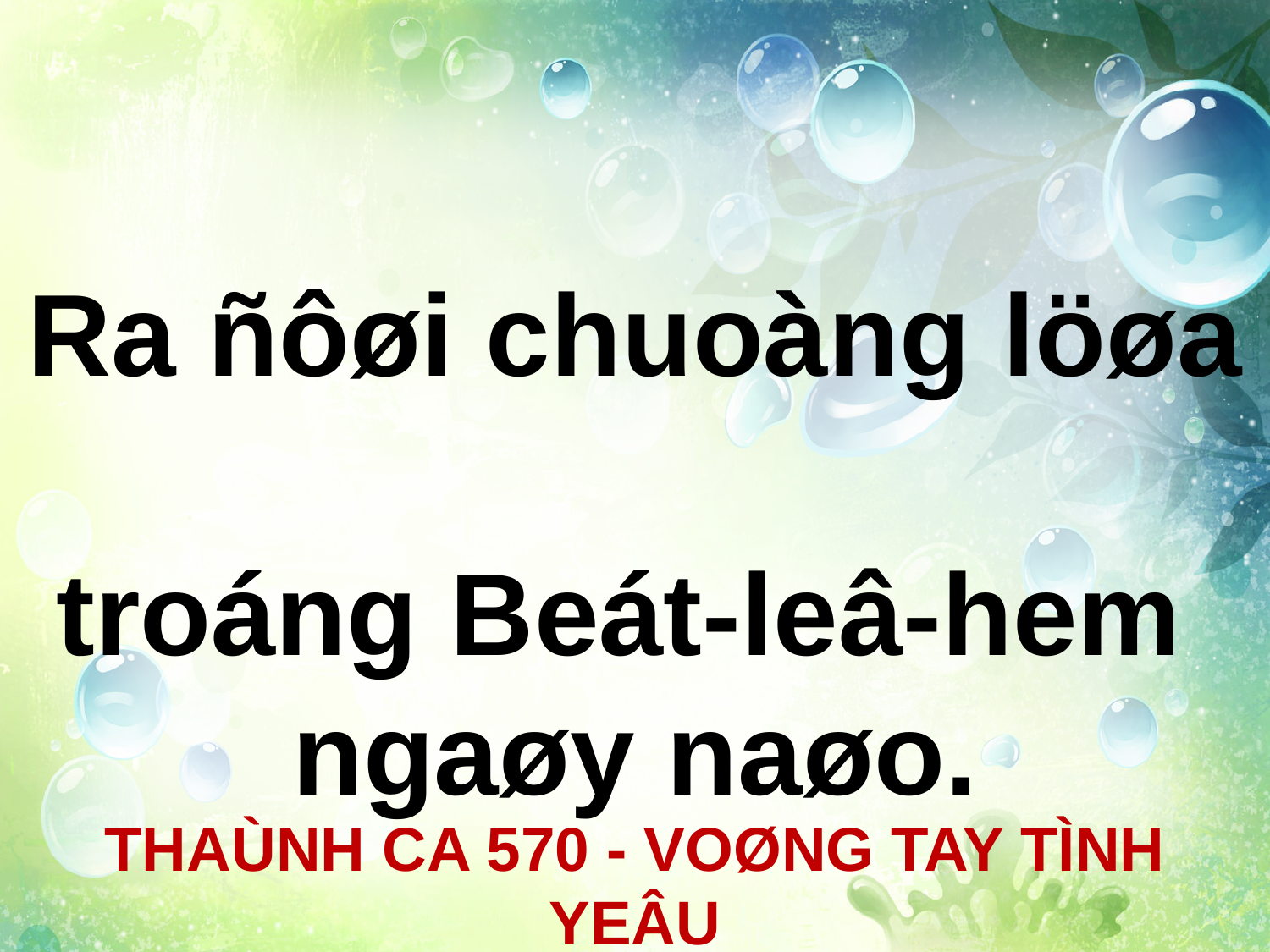

Ra ñôøi chuoàng löøa
troáng Beát-leâ-hem
ngaøy naøo.
THAÙNH CA 570 - VOØNG TAY TÌNH YEÂU